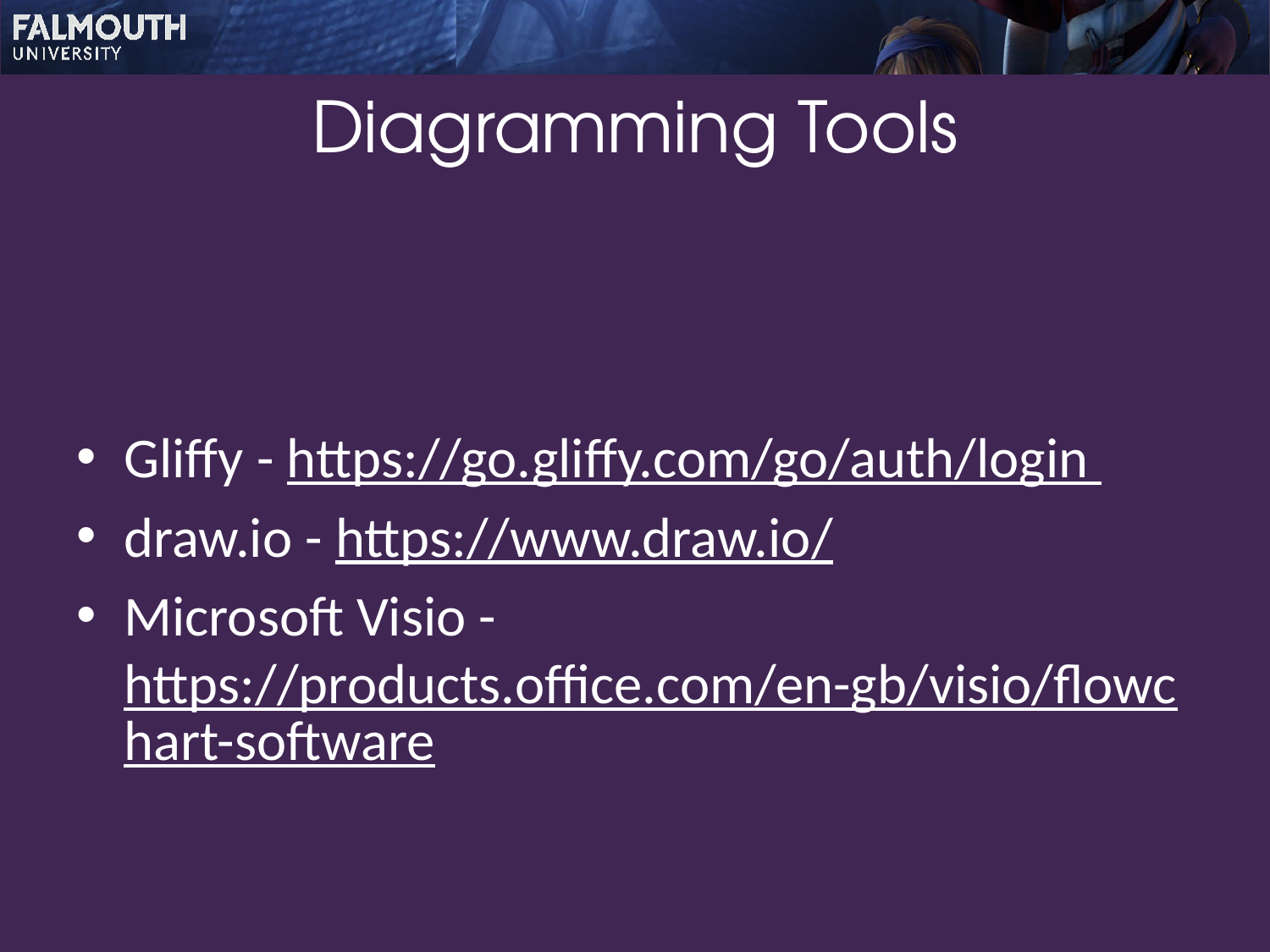

# Diagramming Tools
Gliffy - https://go.gliffy.com/go/auth/login
draw.io - https://www.draw.io/
Microsoft Visio - https://products.office.com/en-gb/visio/flowchart-software